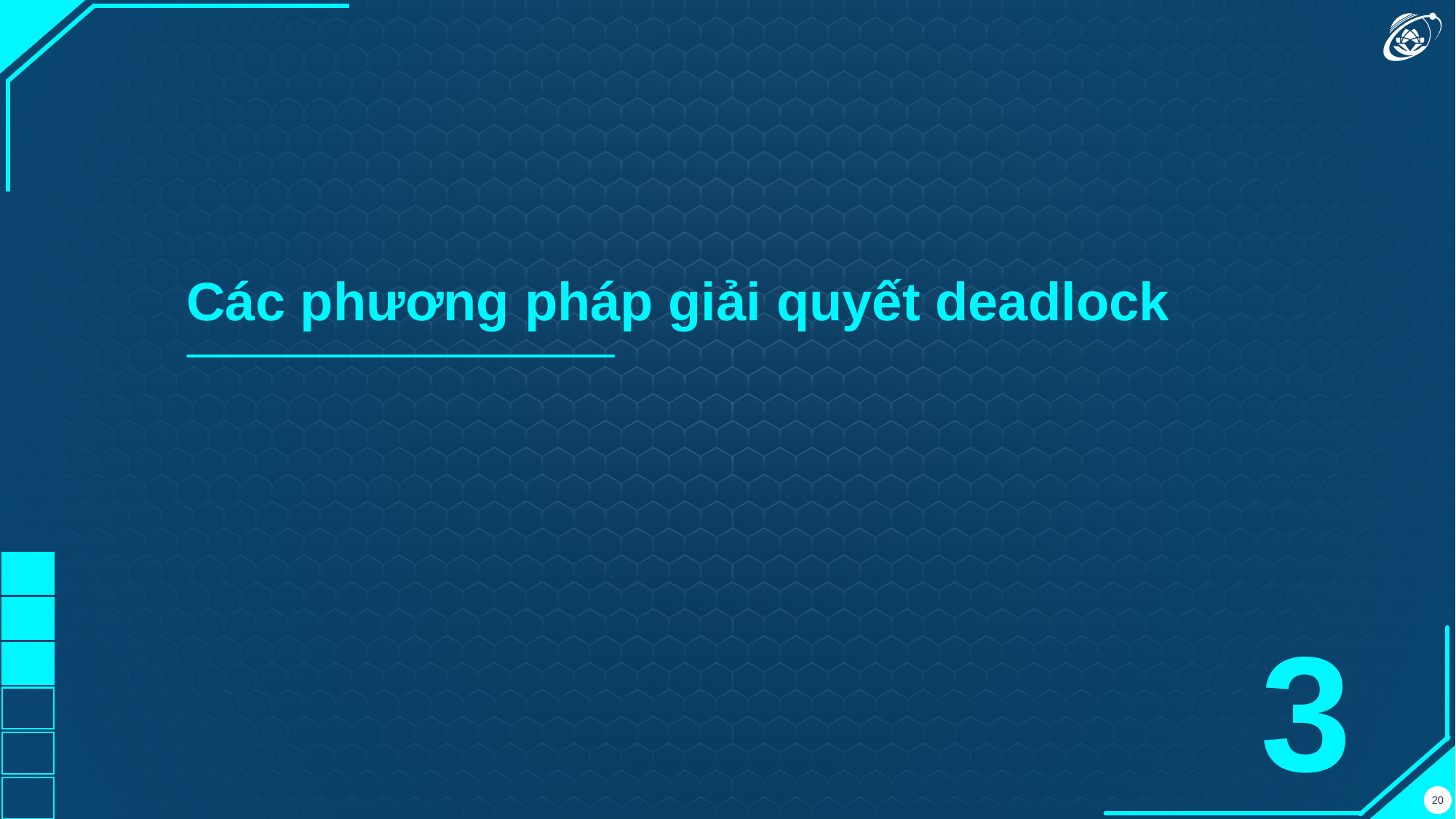

Các phương pháp giải quyết deadlock

3
20